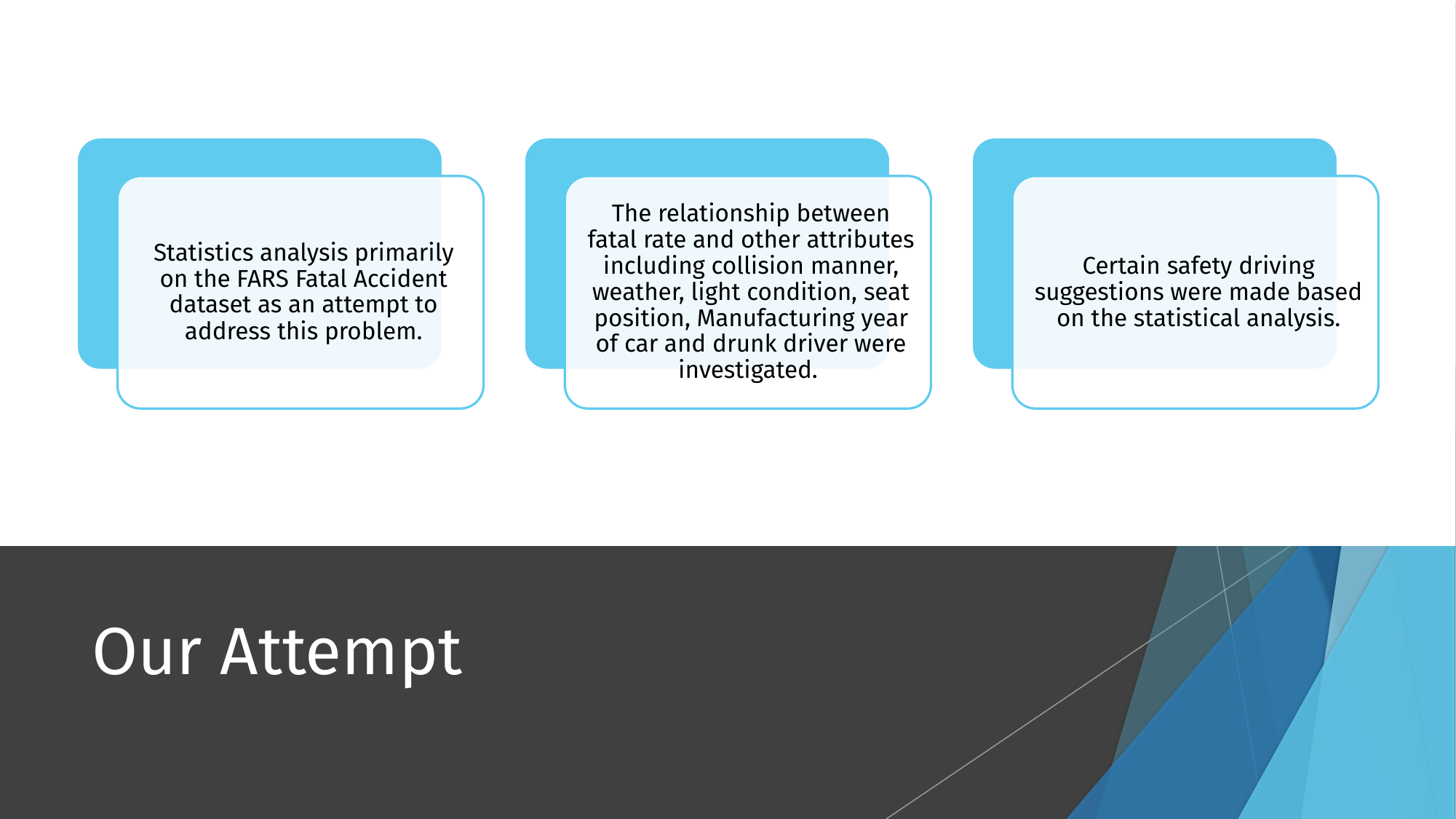

Statistics analysis primarily on the FARS Fatal Accident dataset as an attempt to address this problem.
The relationship between fatal rate and other attributes including collision manner, weather, light condition, seat position, Manufacturing year of car and drunk driver were investigated.
Certain safety driving suggestions were made based on the statistical analysis.

# Our Attempt